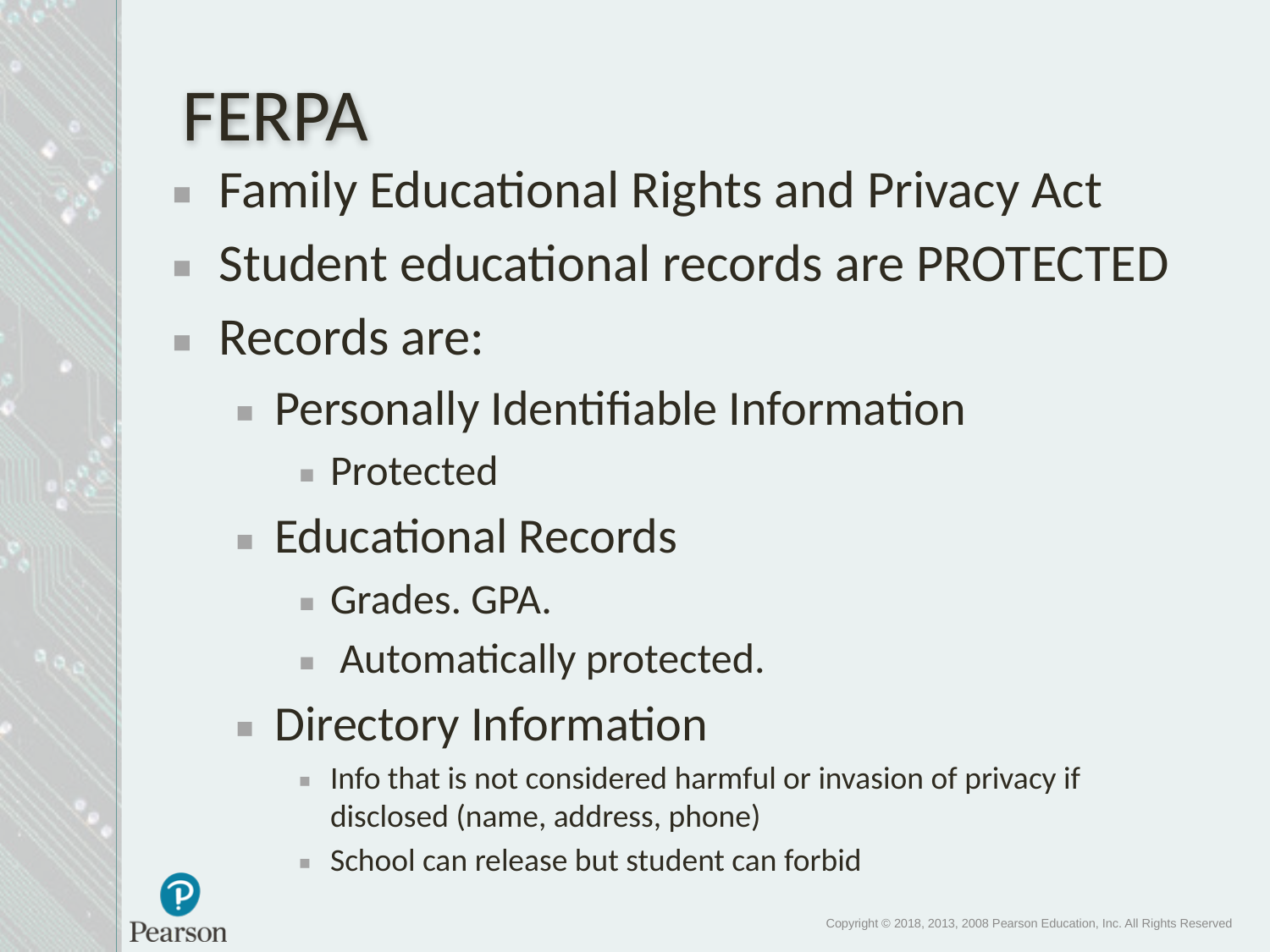

# FERPA
Family Educational Rights and Privacy Act
Student educational records are PROTECTED
Records are:
Personally Identifiable Information
Protected
Educational Records
Grades. GPA.
 Automatically protected.
Directory Information
Info that is not considered harmful or invasion of privacy if disclosed (name, address, phone)
School can release but student can forbid

Copyright © 2018, 2013, 2008 Pearson Education, Inc. All Rights Reserved